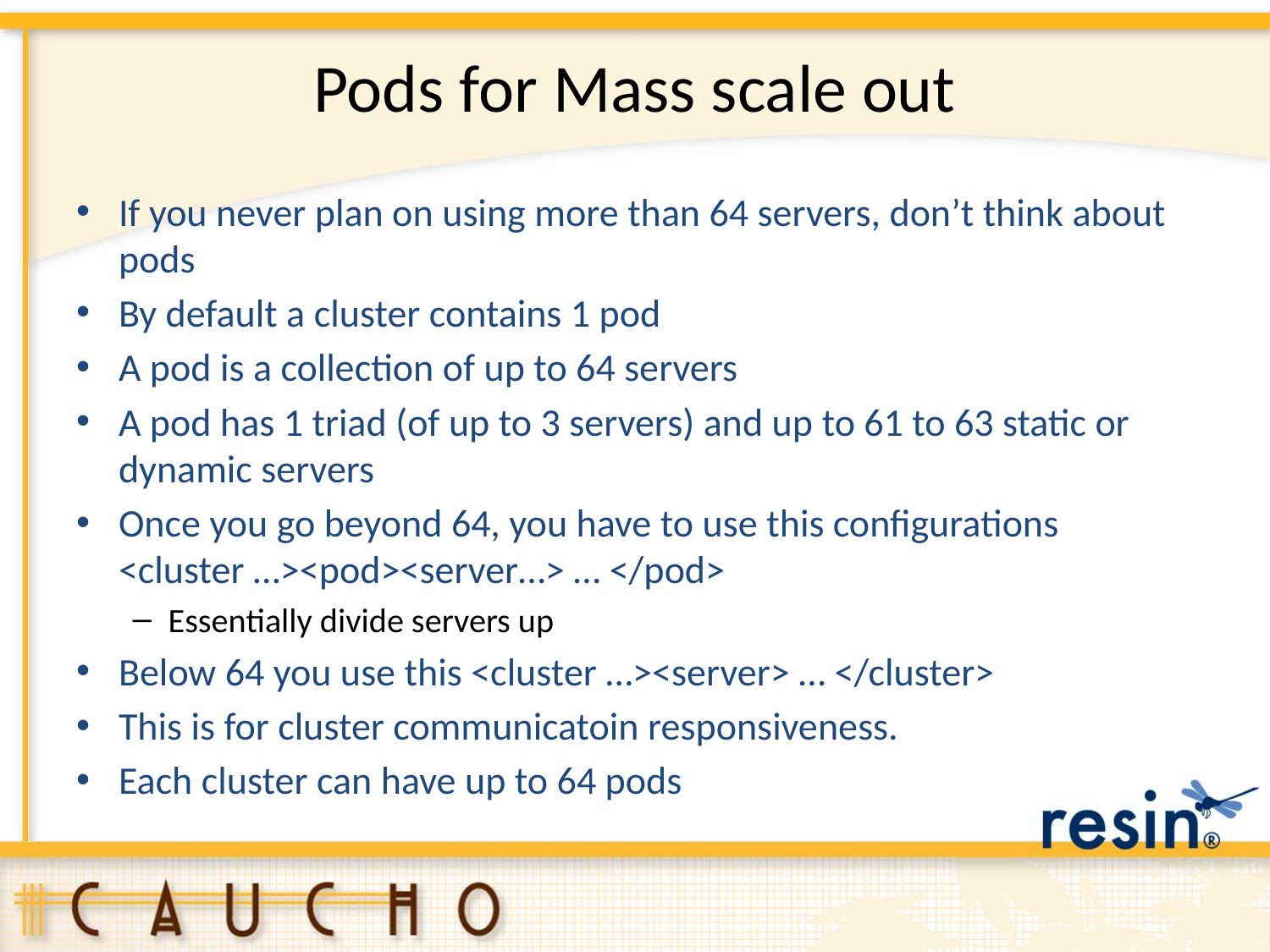

# Pods for Mass scale out
If you never plan on using more than 64 servers, don’t think about pods
By default a cluster contains 1 pod
A pod is a collection of up to 64 servers
A pod has 1 triad (of up to 3 servers) and up to 61 to 63 static or dynamic servers
Once you go beyond 64, you have to use this configurations <cluster …><pod><server…> … </pod>
Essentially divide servers up
Below 64 you use this <cluster …><server> … </cluster>
This is for cluster communicatoin responsiveness.
Each cluster can have up to 64 pods